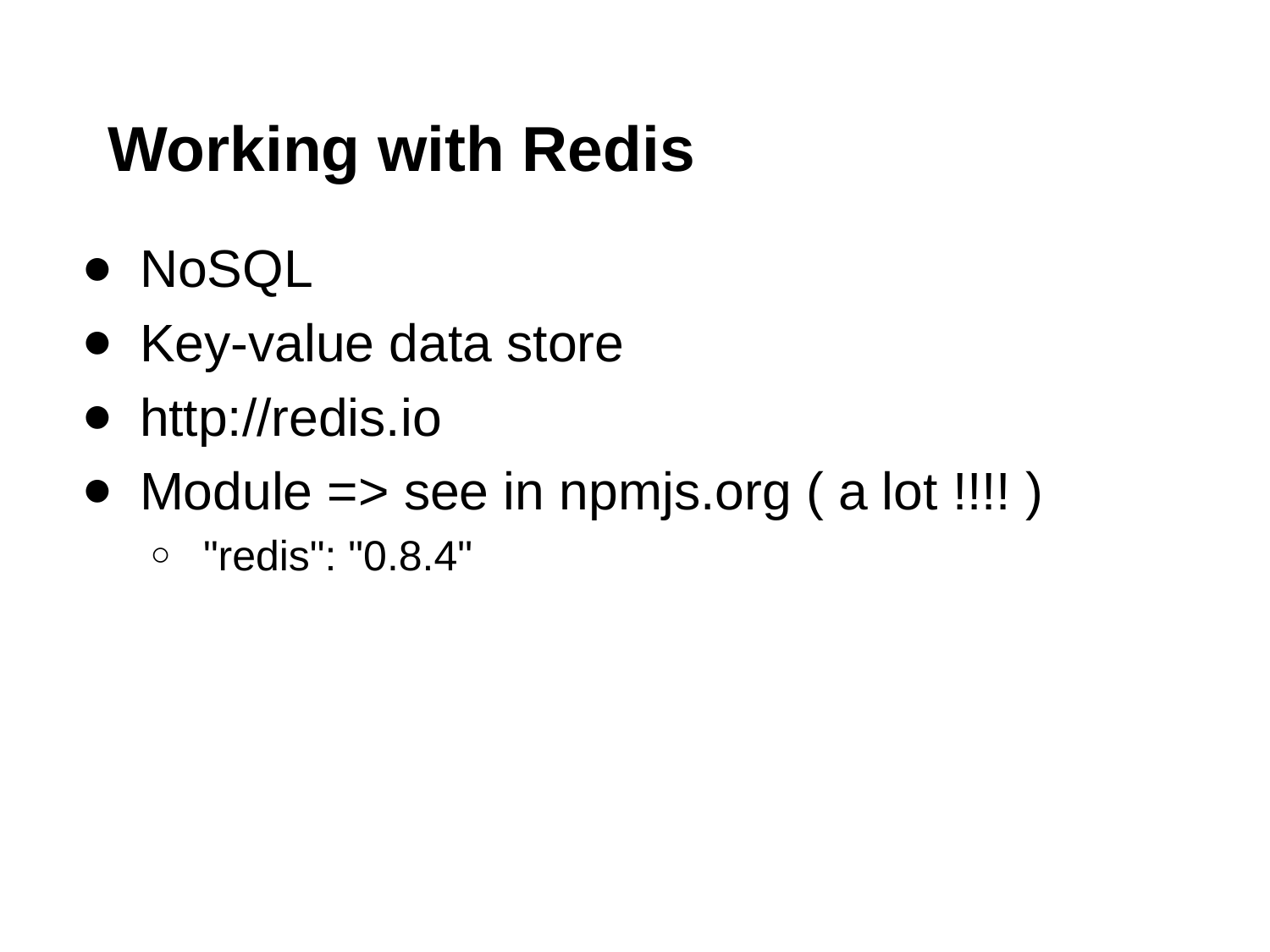

# Working with Redis
NoSQL
Key-value data store
http://redis.io
Module => see in npmjs.org ( a lot !!!! )
"redis": "0.8.4"